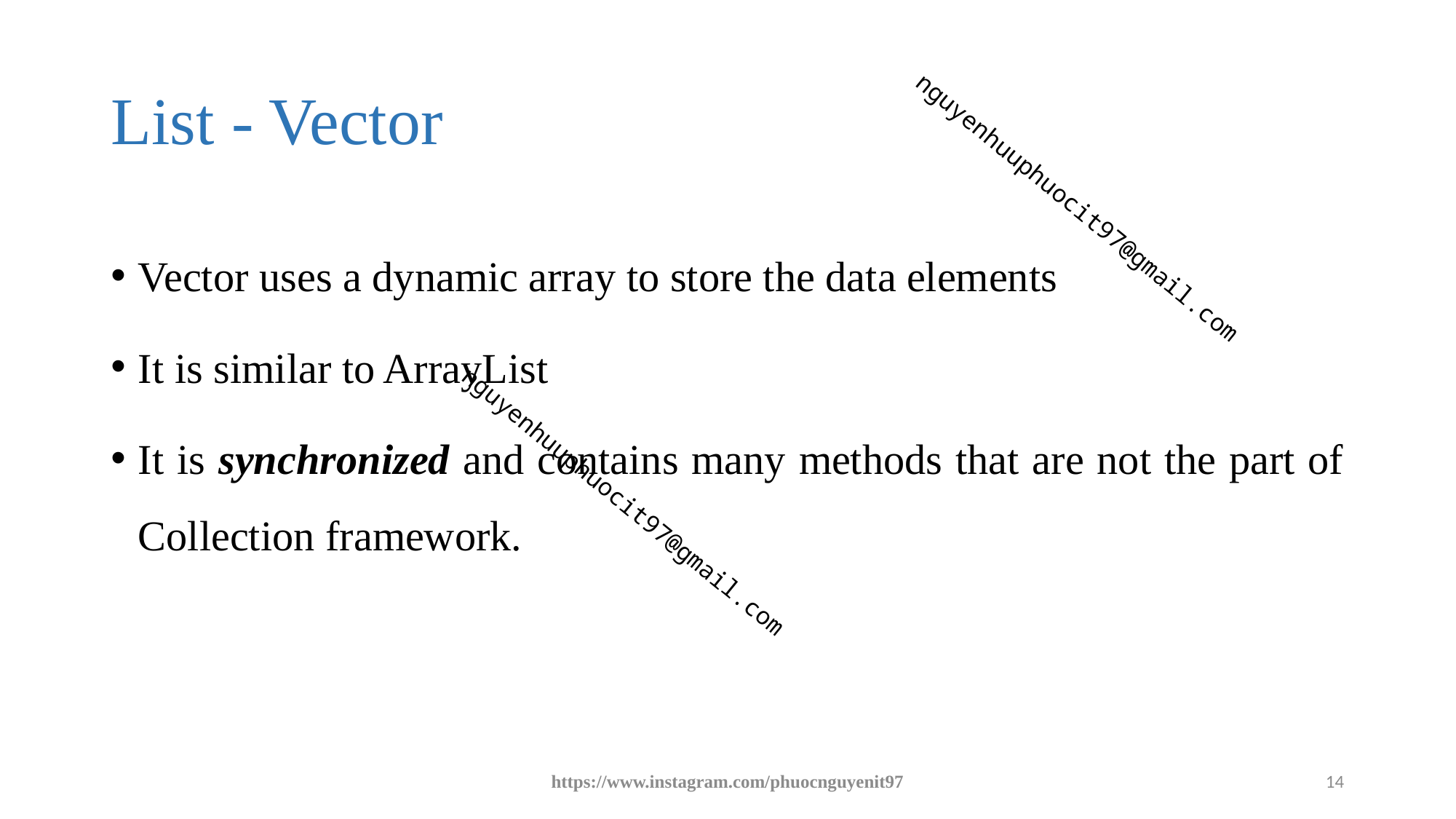

# List - Vector
Vector uses a dynamic array to store the data elements
It is similar to ArrayList
It is synchronized and contains many methods that are not the part of Collection framework.
https://www.instagram.com/phuocnguyenit97
14